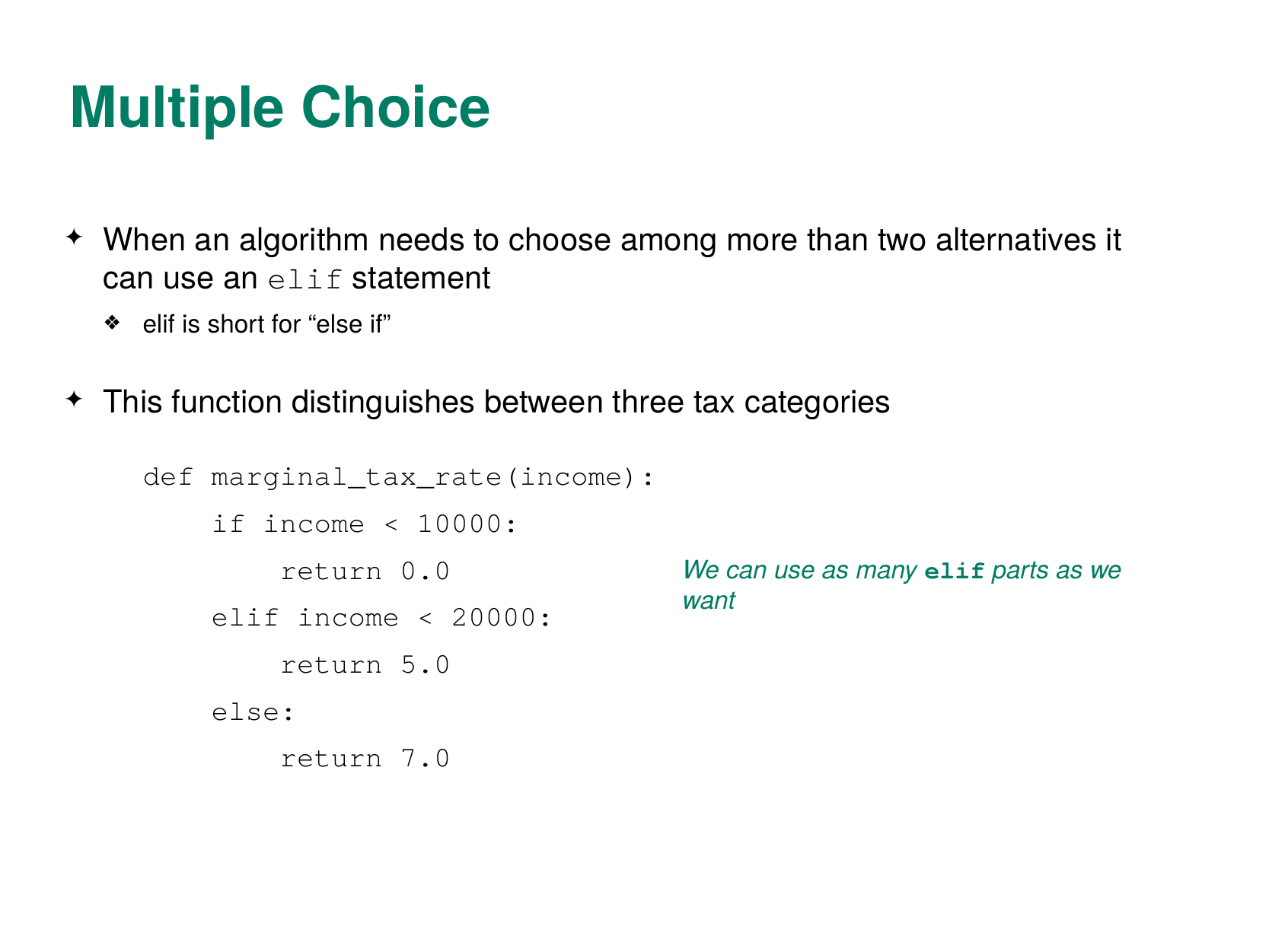

# Multiple Choice
When an algorithm needs to choose among more than two alternatives it can use an elif statement
elif is short for “else if”
This function distinguishes between three tax categories
def marginal_tax_rate(income):
    if income < 10000:
        return 0.0
    elif income < 20000:
        return 5.0
    else:
        return 7.0
We can use as many elif parts as we want